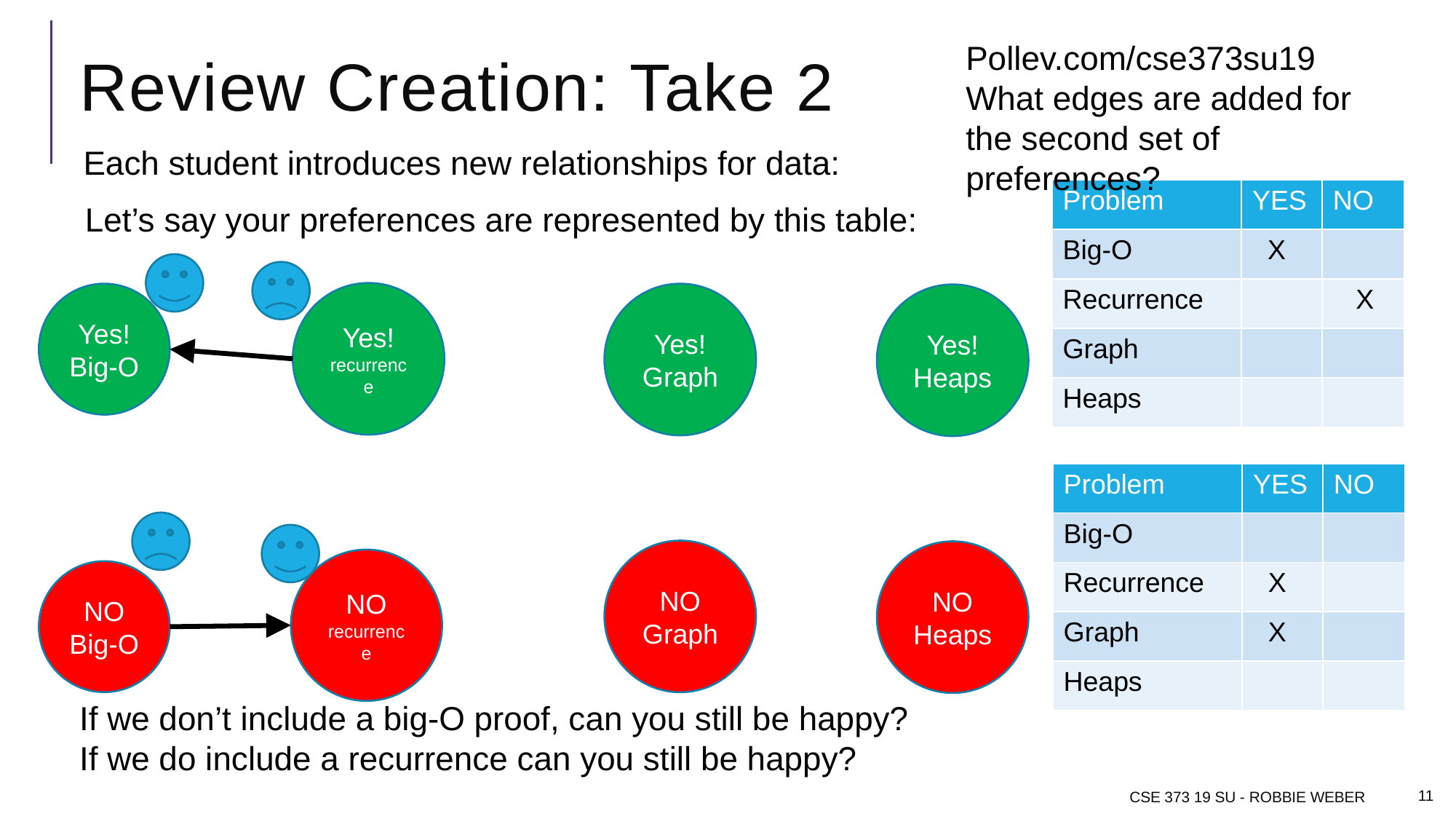

# Review Creation: Take 2
Pollev.com/cse373su19
What edges are added for the second set of preferences?
 Each student introduces new relationships for data:
Let’s say your preferences are represented by this table:
| Problem | YES | NO |
| --- | --- | --- |
| Big-O | X |  |
| Recurrence |  | X |
| Graph |  |  |
| Heaps |  |  |

Yes! recurrence
Yes! Big-O
Yes!
Graph
Yes! Heaps
| Problem | YES | NO |
| --- | --- | --- |
| Big-O |  |  |
| Recurrence | X |  |
| Graph | X |  |
| Heaps |  |  |

NO Graph
NO Heaps
NO recurrence
NO Big-O
If we don’t include a big-O proof, can you still be happy?
If we do include a recurrence can you still be happy?

11
CSE 373 19 Su - Robbie Weber